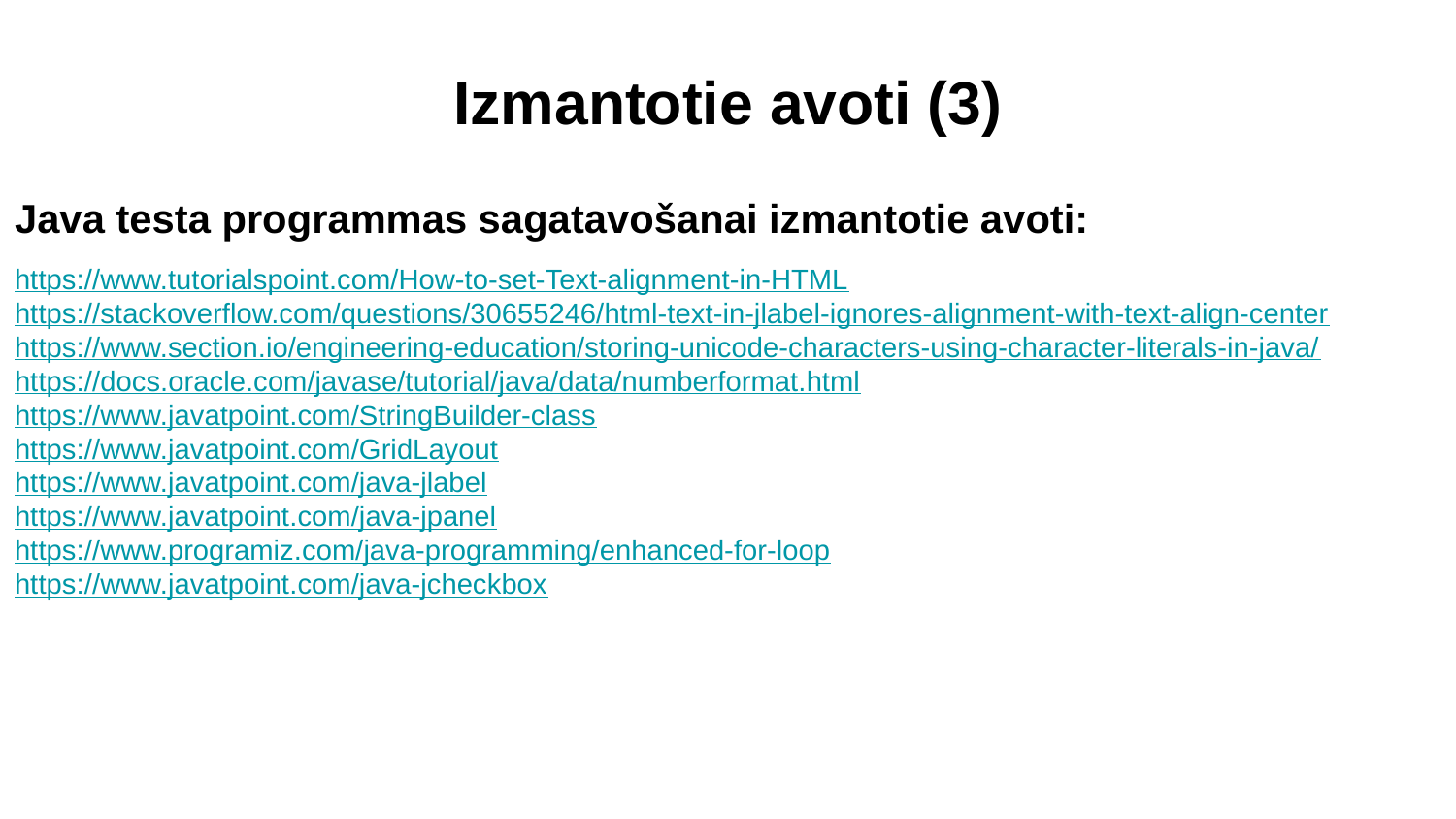

# Izmantotie avoti (3)
Java testa programmas sagatavošanai izmantotie avoti:
https://www.tutorialspoint.com/How-to-set-Text-alignment-in-HTML
https://stackoverflow.com/questions/30655246/html-text-in-jlabel-ignores-alignment-with-text-align-center
https://www.section.io/engineering-education/storing-unicode-characters-using-character-literals-in-java/
https://docs.oracle.com/javase/tutorial/java/data/numberformat.html
https://www.javatpoint.com/StringBuilder-class
https://www.javatpoint.com/GridLayout
https://www.javatpoint.com/java-jlabel
https://www.javatpoint.com/java-jpanel
https://www.programiz.com/java-programming/enhanced-for-loop
https://www.javatpoint.com/java-jcheckbox